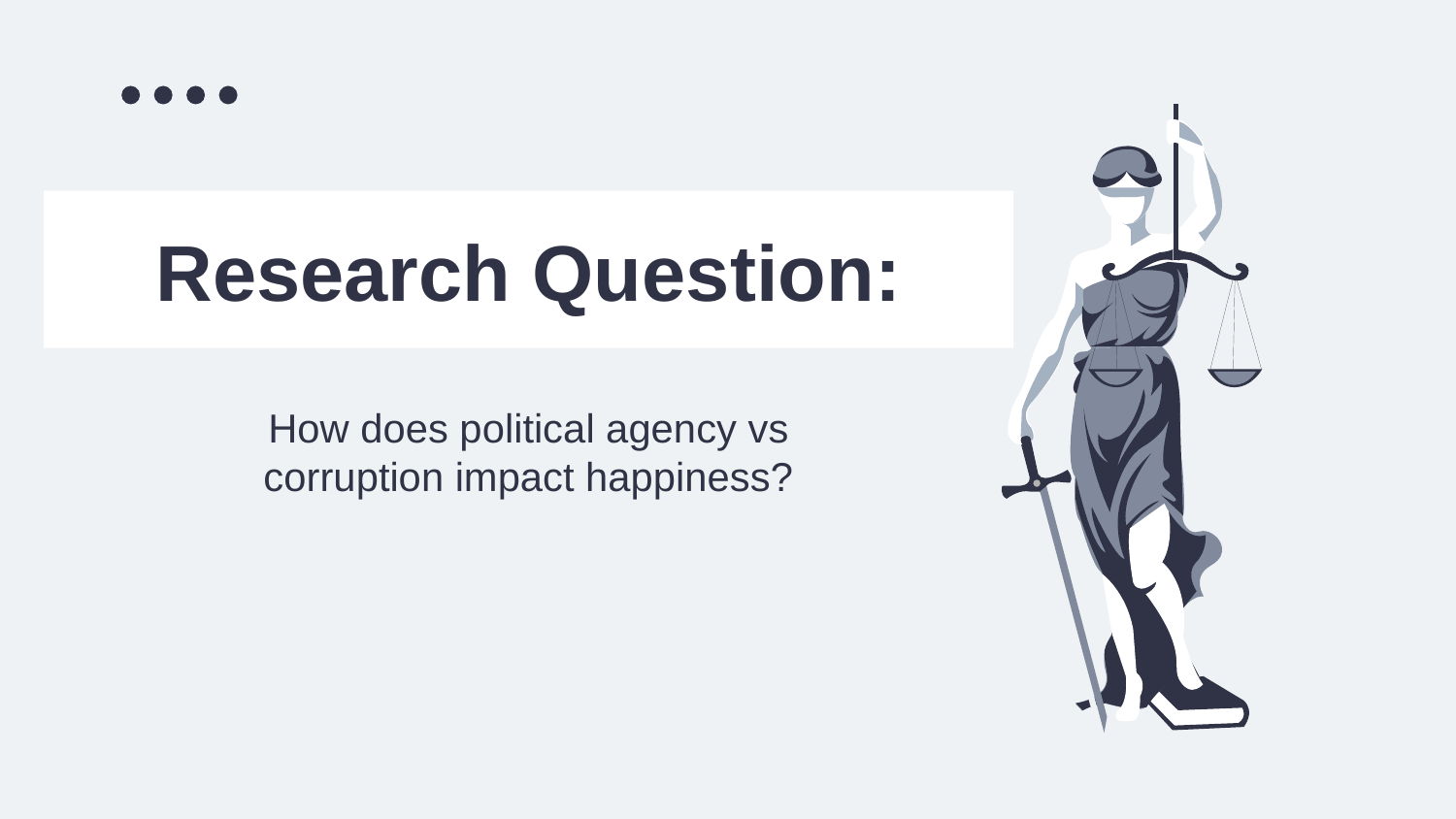

# Research Question:
How does political agency vs corruption impact happiness?